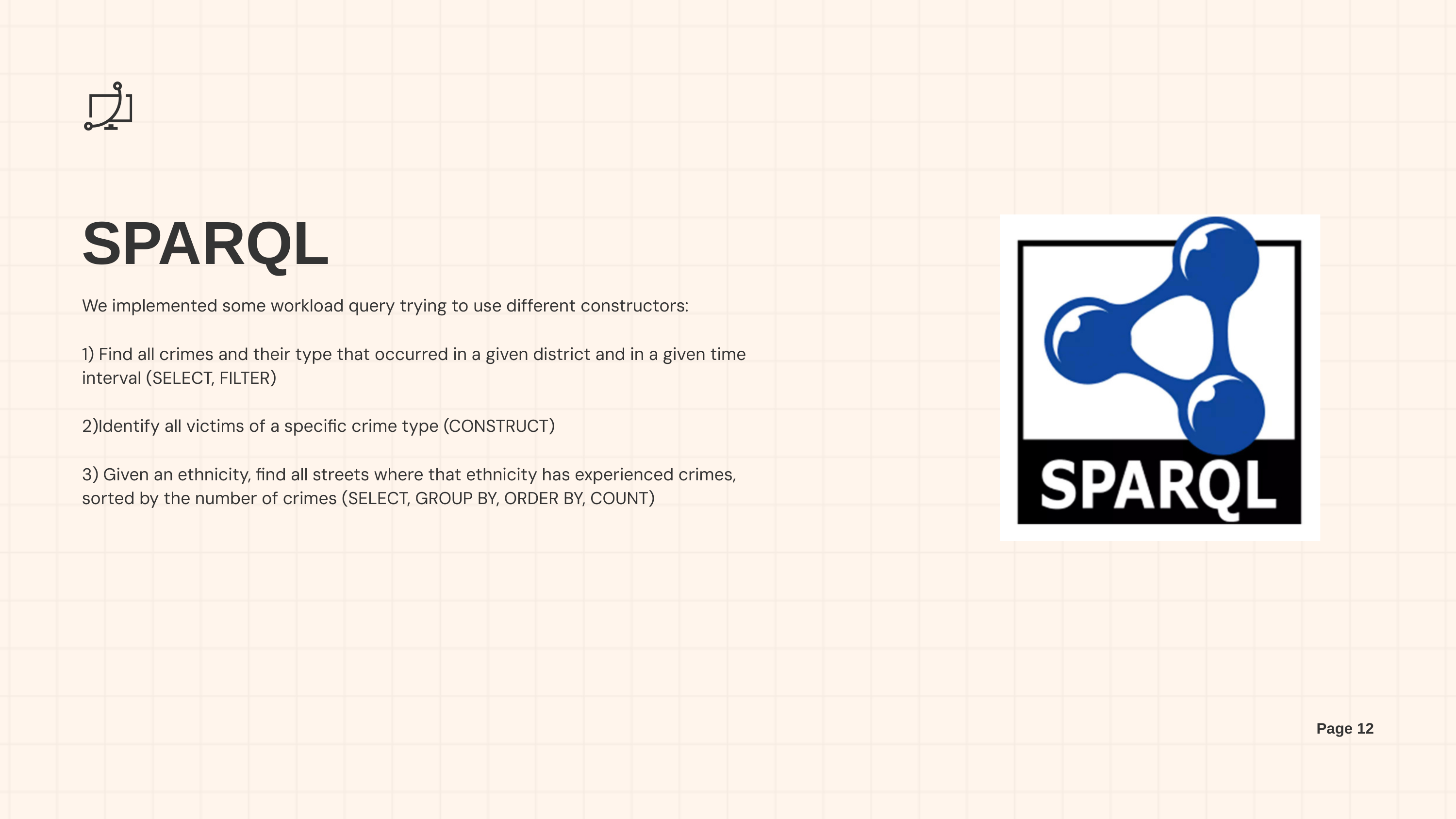

SPARQL

We implemented some workload query trying to use different constructors:

1) Find all crimes and their type that occurred in a given district and in a given time
interval (SELECT, FILTER)

2)Identify all victims of a specific crime type (CONSTRUCT)

3) Given an ethnicity, find all streets where that ethnicity has experienced crimes,
sorted by the number of crimes (SELECT, GROUP BY, ORDER BY, COUNT)

Page 12